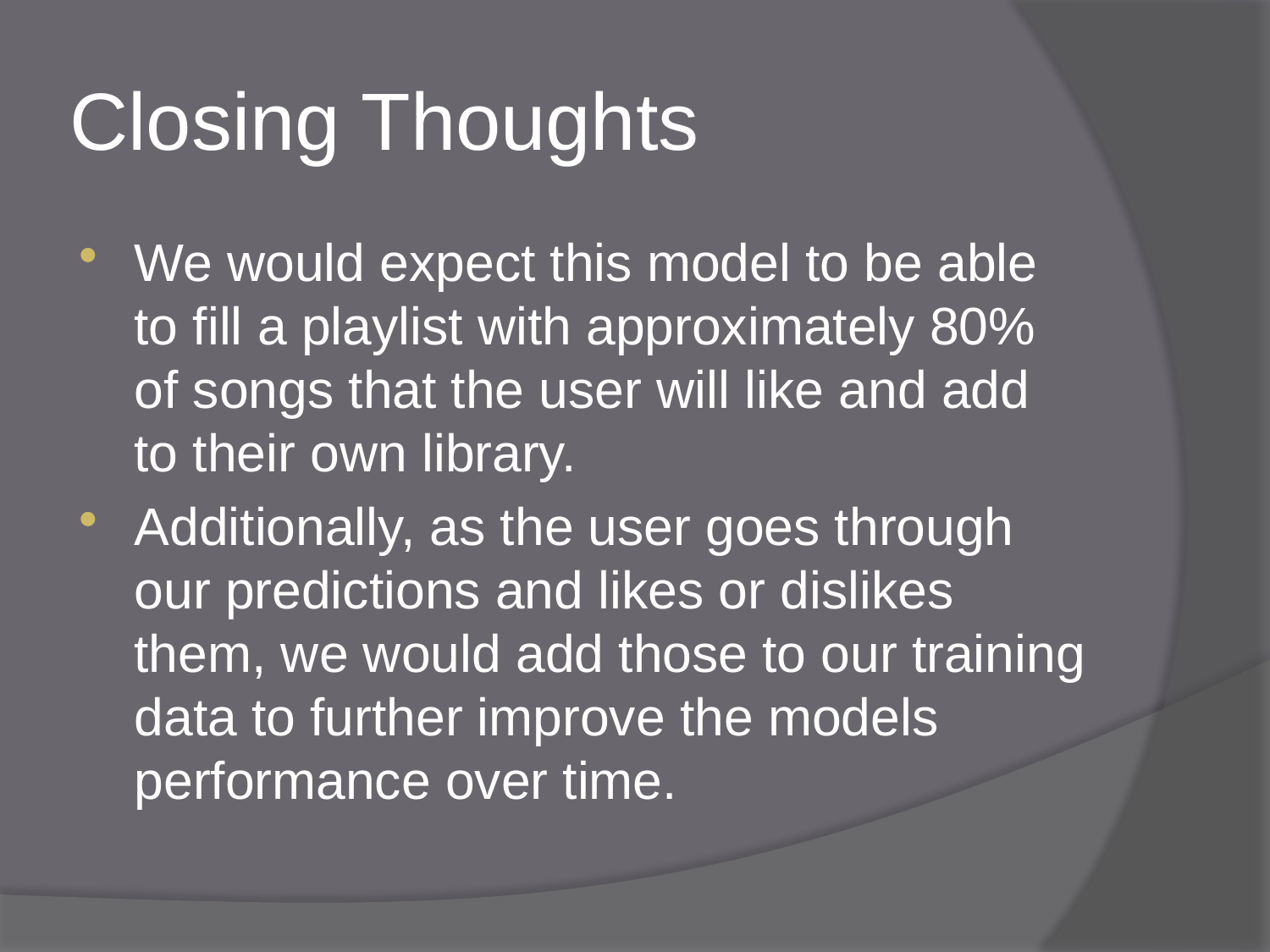

# Closing Thoughts
We would expect this model to be able to fill a playlist with approximately 80% of songs that the user will like and add to their own library.
Additionally, as the user goes through our predictions and likes or dislikes them, we would add those to our training data to further improve the models performance over time.